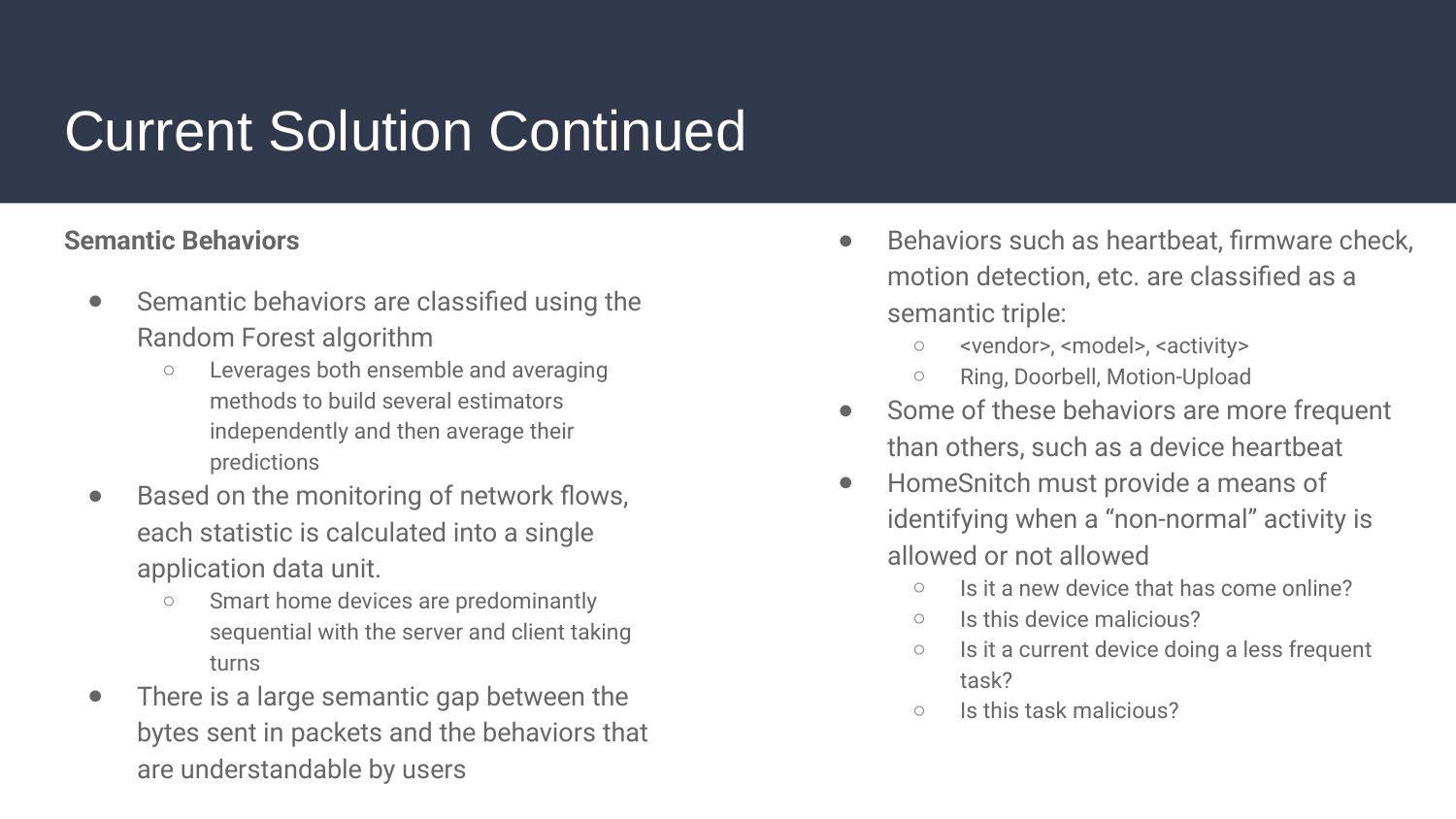

# Current Solution Continued
Semantic Behaviors
Semantic behaviors are classified using the Random Forest algorithm
Leverages both ensemble and averaging methods to build several estimators independently and then average their predictions
Based on the monitoring of network flows, each statistic is calculated into a single application data unit.
Smart home devices are predominantly sequential with the server and client taking turns
There is a large semantic gap between the bytes sent in packets and the behaviors that are understandable by users
Behaviors such as heartbeat, firmware check, motion detection, etc. are classified as a semantic triple:
<vendor>, <model>, <activity>
Ring, Doorbell, Motion-Upload
Some of these behaviors are more frequent than others, such as a device heartbeat
HomeSnitch must provide a means of identifying when a “non-normal” activity is allowed or not allowed
Is it a new device that has come online?
Is this device malicious?
Is it a current device doing a less frequent task?
Is this task malicious?